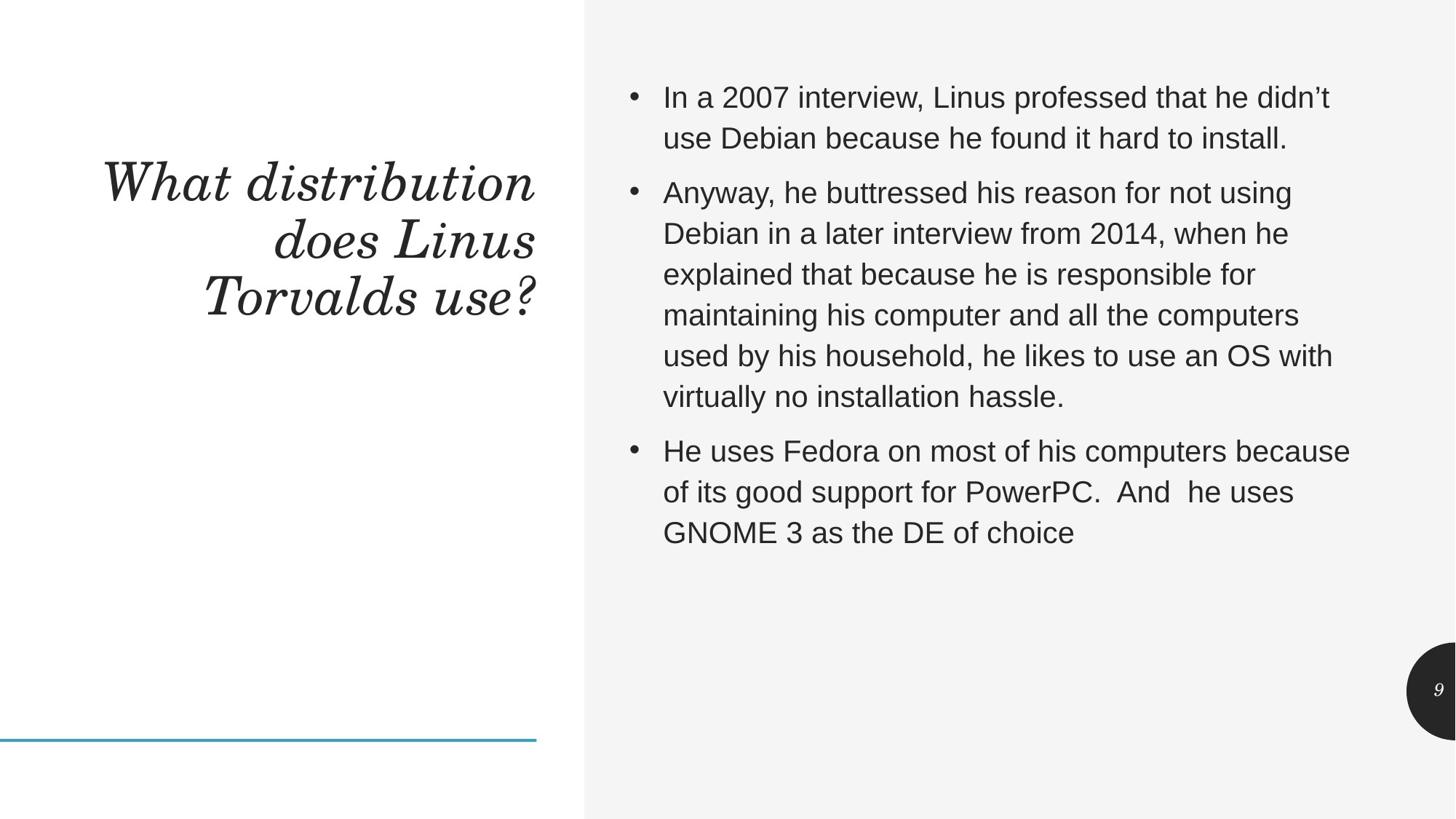

What distribution does Linus Torvalds use?
In a 2007 interview, Linus professed that he didn’t use Debian because he found it hard to install.
Anyway, he buttressed his reason for not using Debian in a later interview from 2014, when he explained that because he is responsible for maintaining his computer and all the computers used by his household, he likes to use an OS with virtually no installation hassle.
He uses Fedora on most of his computers because of its good support for PowerPC.  And  he uses GNOME 3 as the DE of choice
9